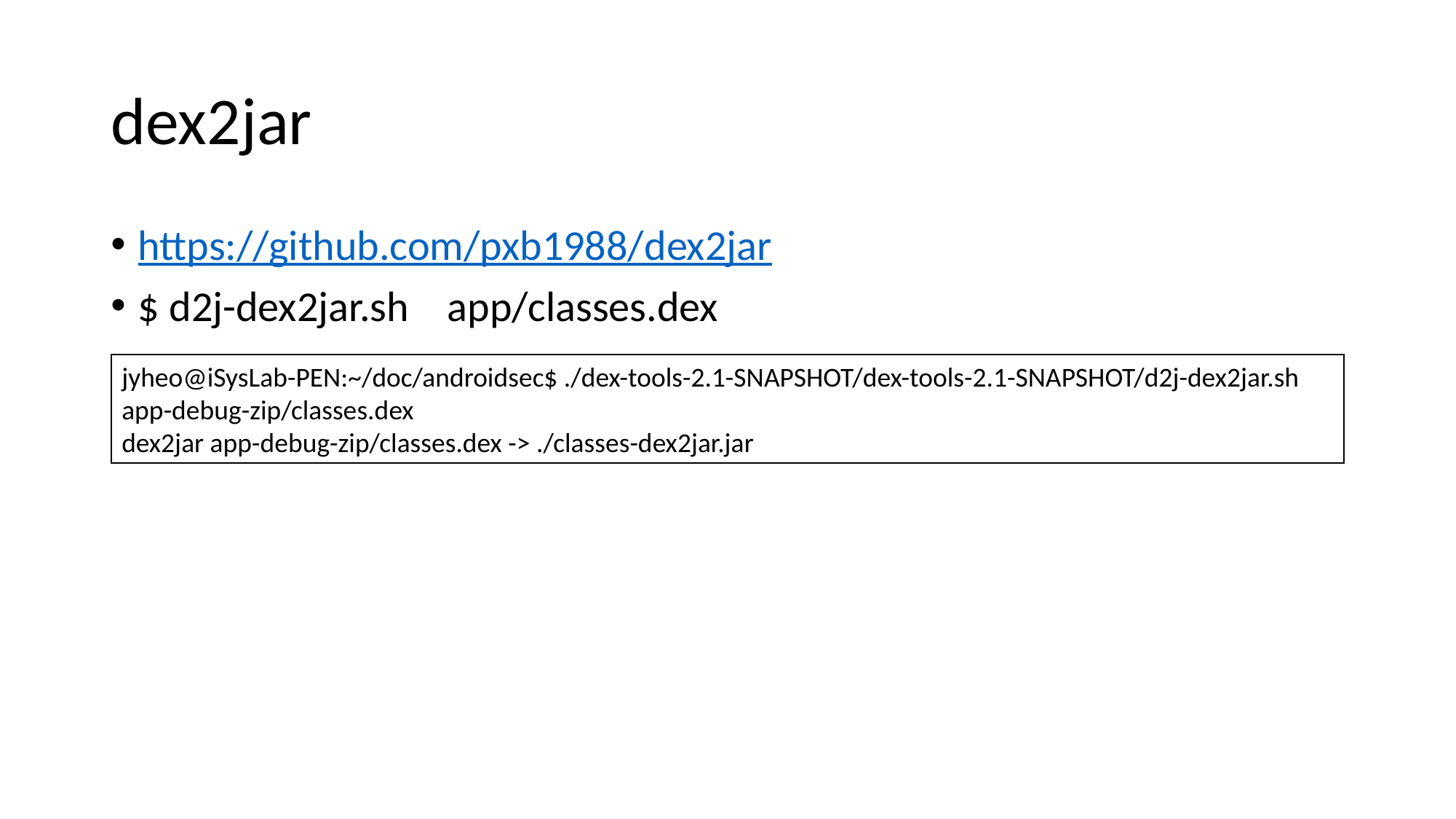

# dex2jar
https://github.com/pxb1988/dex2jar
$ d2j-dex2jar.sh    app/classes.dex
jyheo@iSysLab-PEN:~/doc/androidsec$ ./dex-tools-2.1-SNAPSHOT/dex-tools-2.1-SNAPSHOT/d2j-dex2jar.sh app-debug-zip/classes.dex
dex2jar app-debug-zip/classes.dex -> ./classes-dex2jar.jar